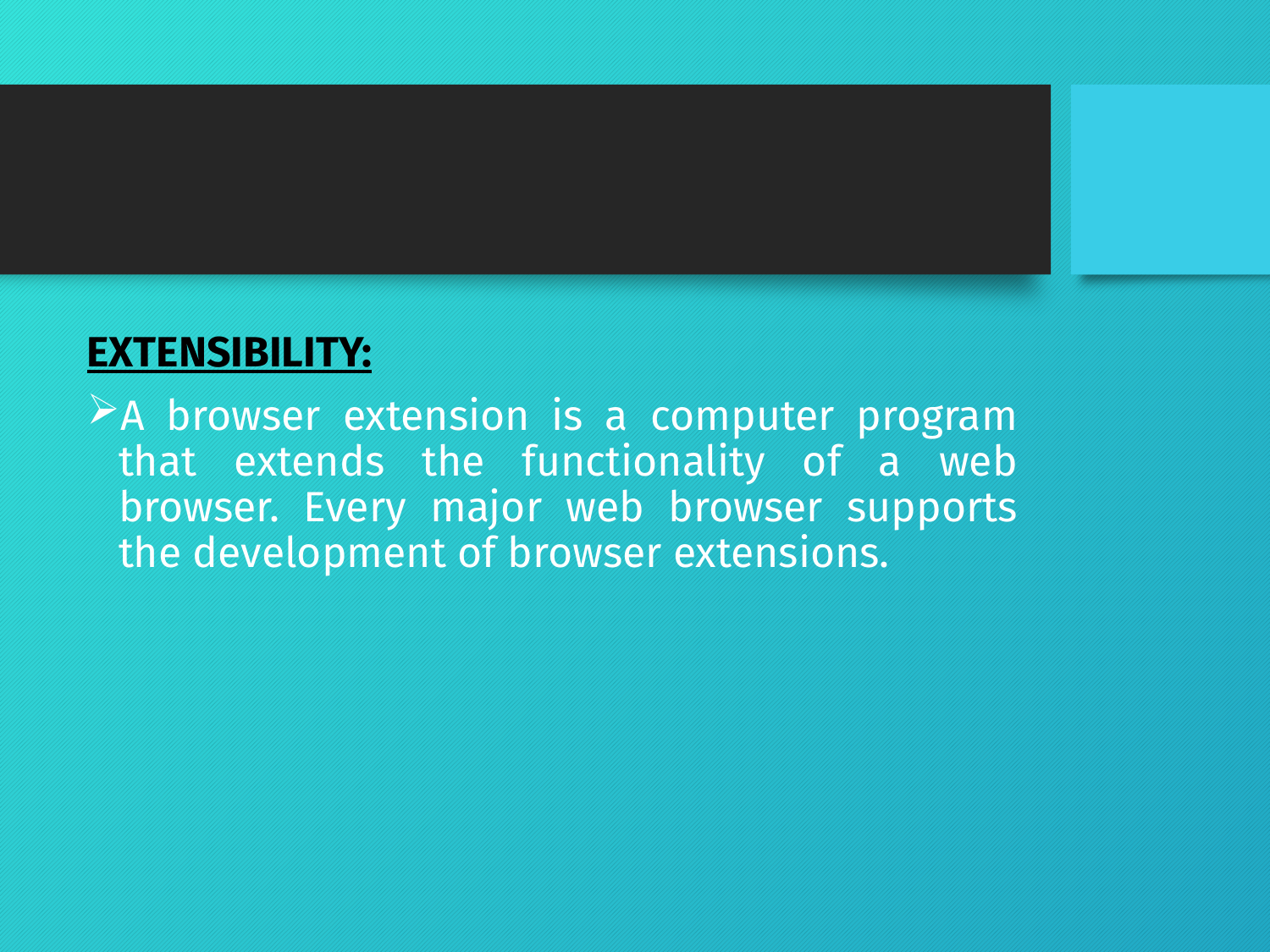

#
EXTENSIBILITY:
A browser extension is a computer program that extends the functionality of a web browser. Every major web browser supports the development of browser extensions.